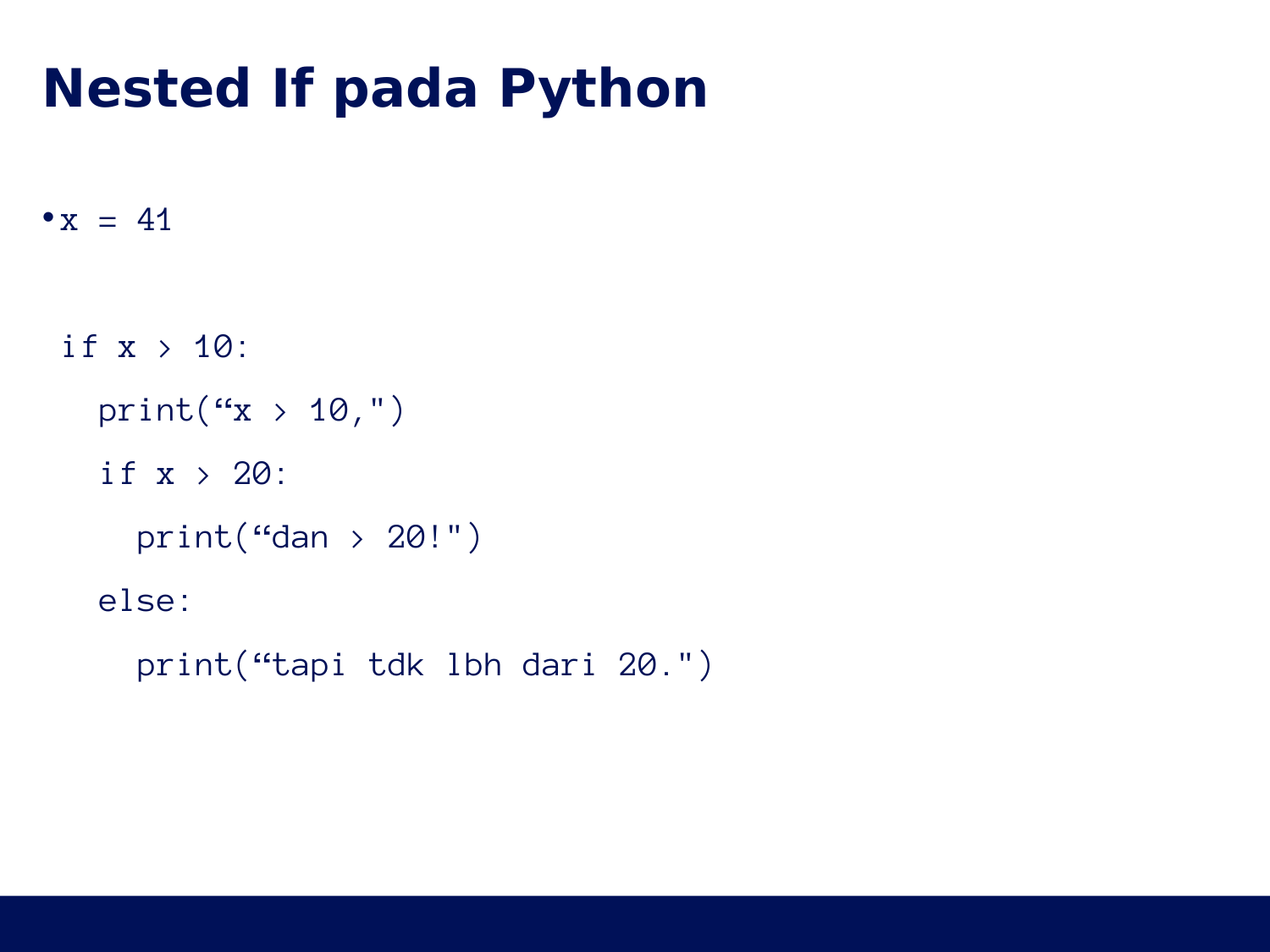

# Nested If pada Python
x = 41
if x > 10:
  print(“x > 10,")
  if x > 20:
    print(“dan > 20!")
  else:
    print(“tapi tdk lbh dari 20.")